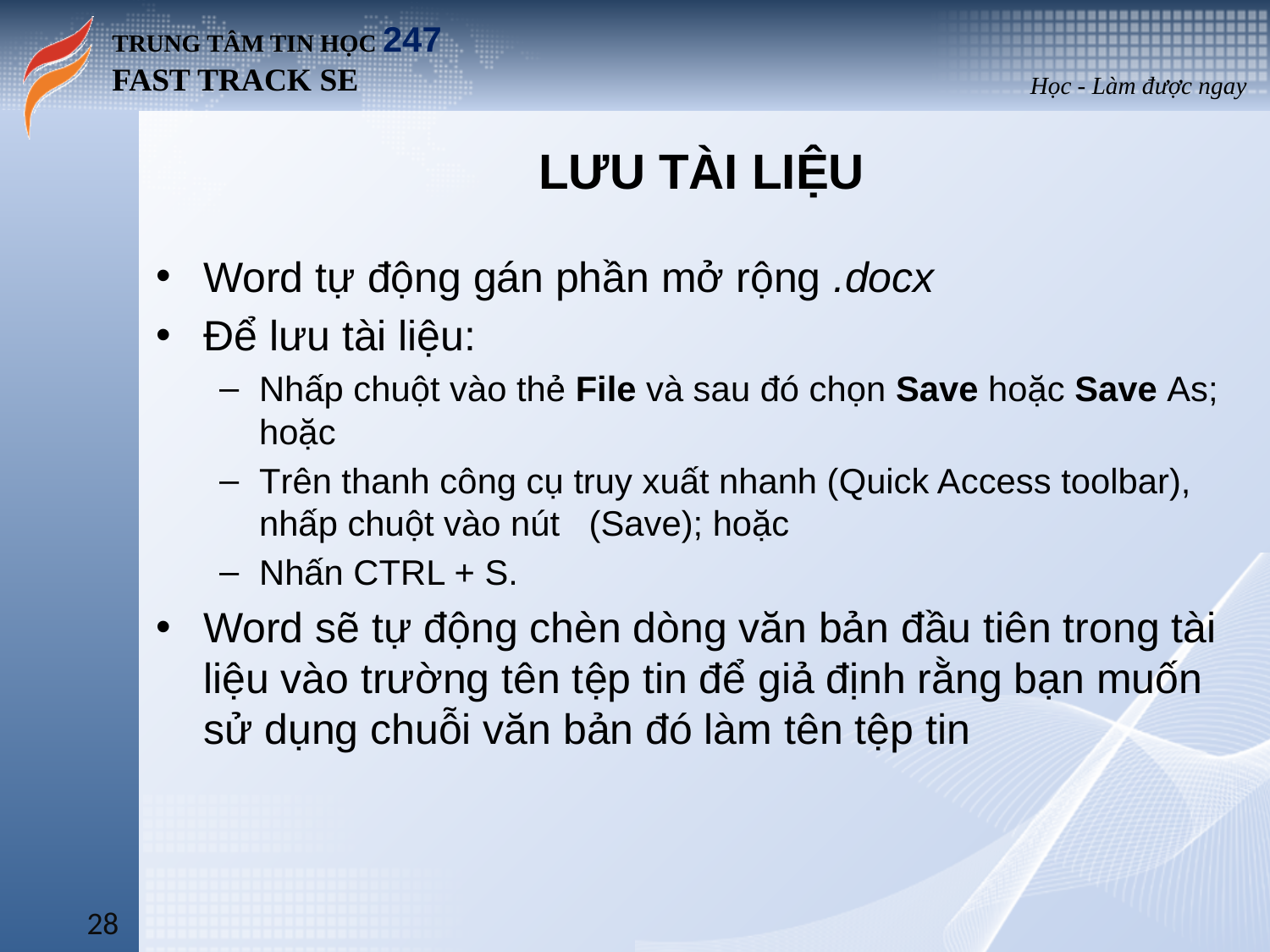

# Lưu tài liệu
Word tự động gán phần mở rộng .docx
Để lưu tài liệu:
Nhấp chuột vào thẻ File và sau đó chọn Save hoặc Save As; hoặc
Trên thanh công cụ truy xuất nhanh (Quick Access toolbar), nhấp chuột vào nút   (Save); hoặc
Nhấn CTRL + S.
Word sẽ tự động chèn dòng văn bản đầu tiên trong tài liệu vào trường tên tệp tin để giả định rằng bạn muốn sử dụng chuỗi văn bản đó làm tên tệp tin